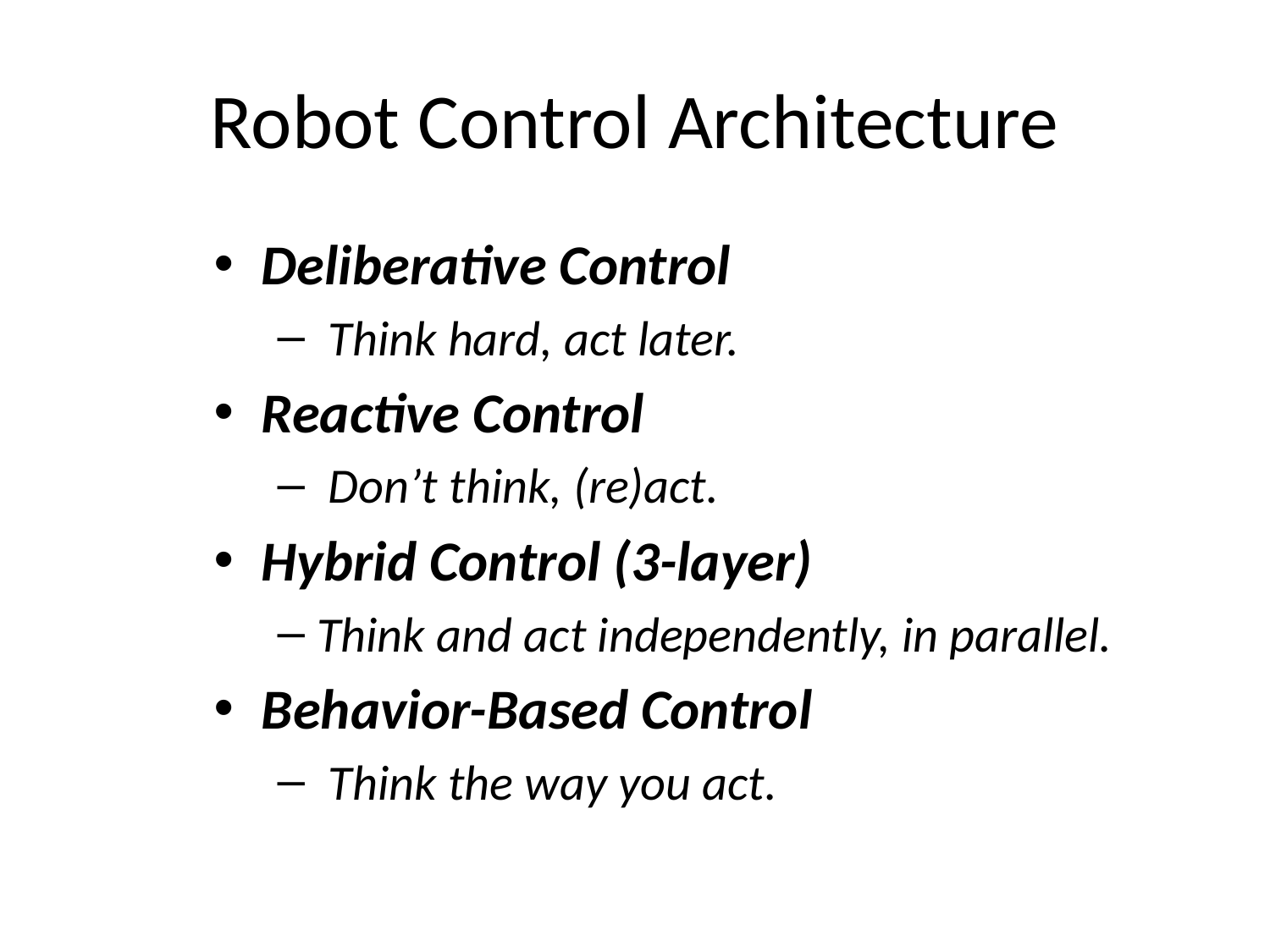

# Robot Control Architecture
Deliberative Control
 Think hard, act later.
Reactive Control
 Don’t think, (re)act.
Hybrid Control (3-layer)
Think and act independently, in parallel.
Behavior-Based Control
 Think the way you act.